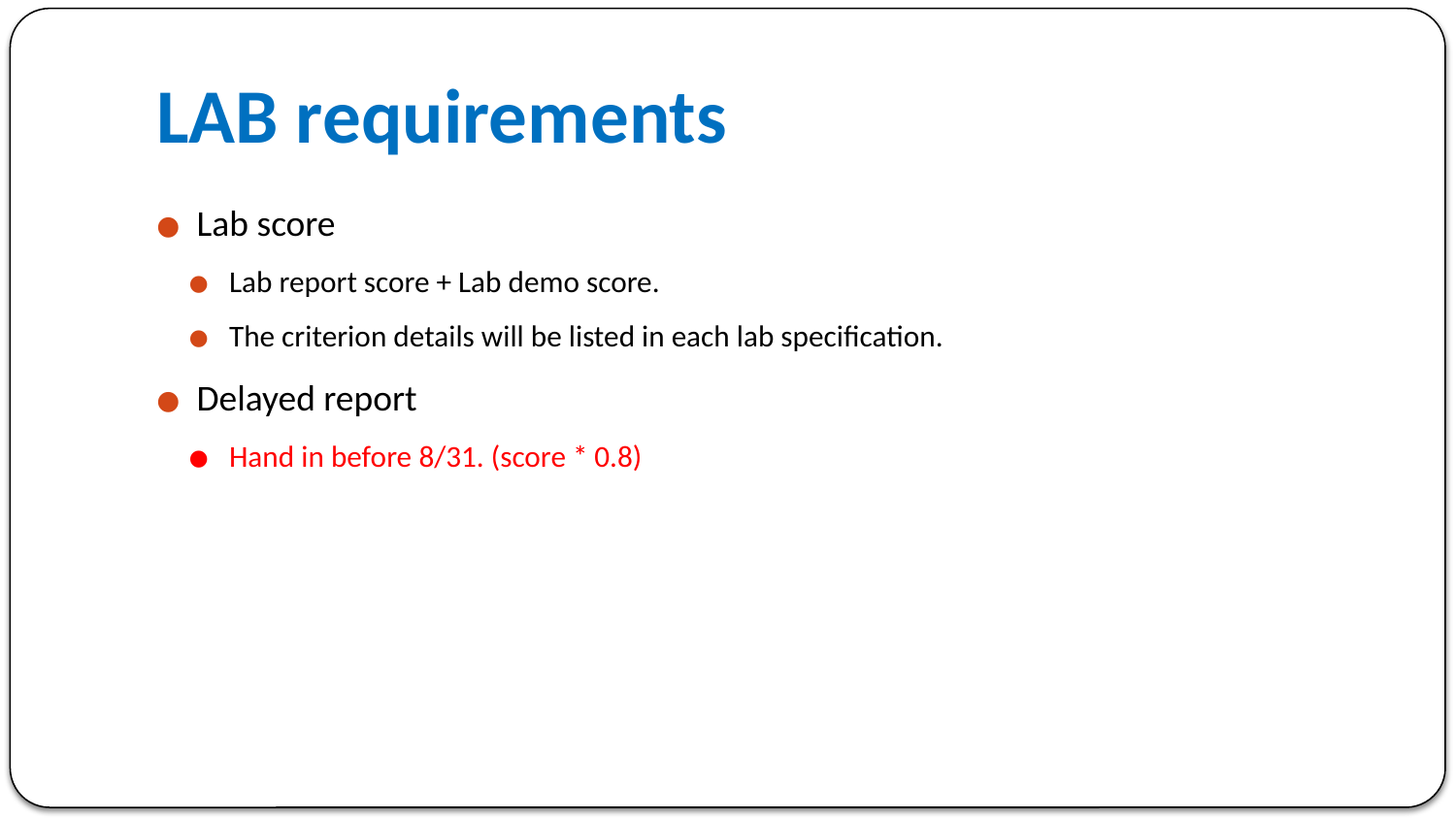

LAB requirements
Lab score
Lab report score + Lab demo score.
The criterion details will be listed in each lab specification.
Delayed report
Hand in before 8/31. (score * 0.8)